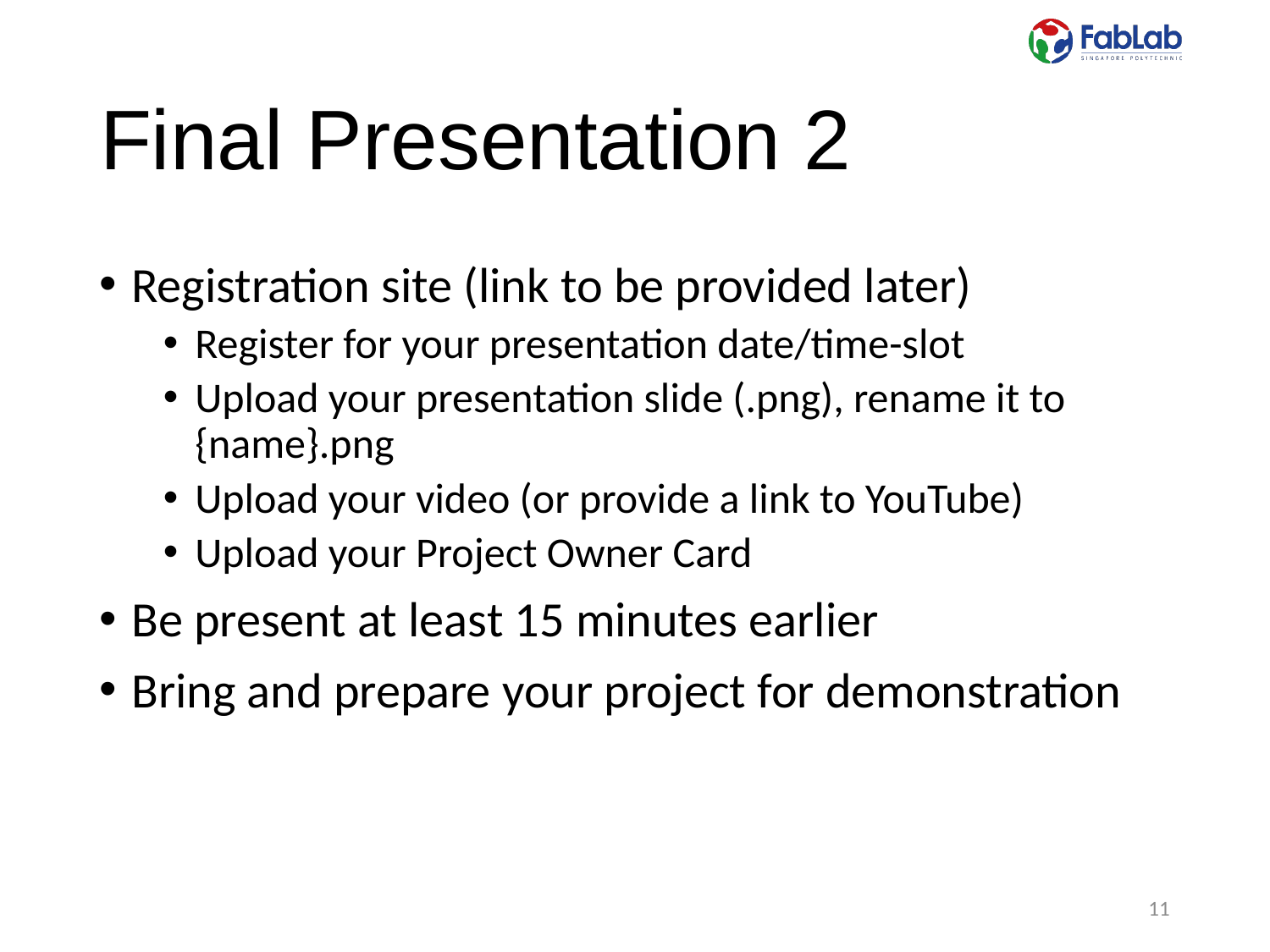

# Final Presentation 2
Registration site (link to be provided later)
Register for your presentation date/time-slot
Upload your presentation slide (.png), rename it to {name}.png
Upload your video (or provide a link to YouTube)
Upload your Project Owner Card
Be present at least 15 minutes earlier
Bring and prepare your project for demonstration

11